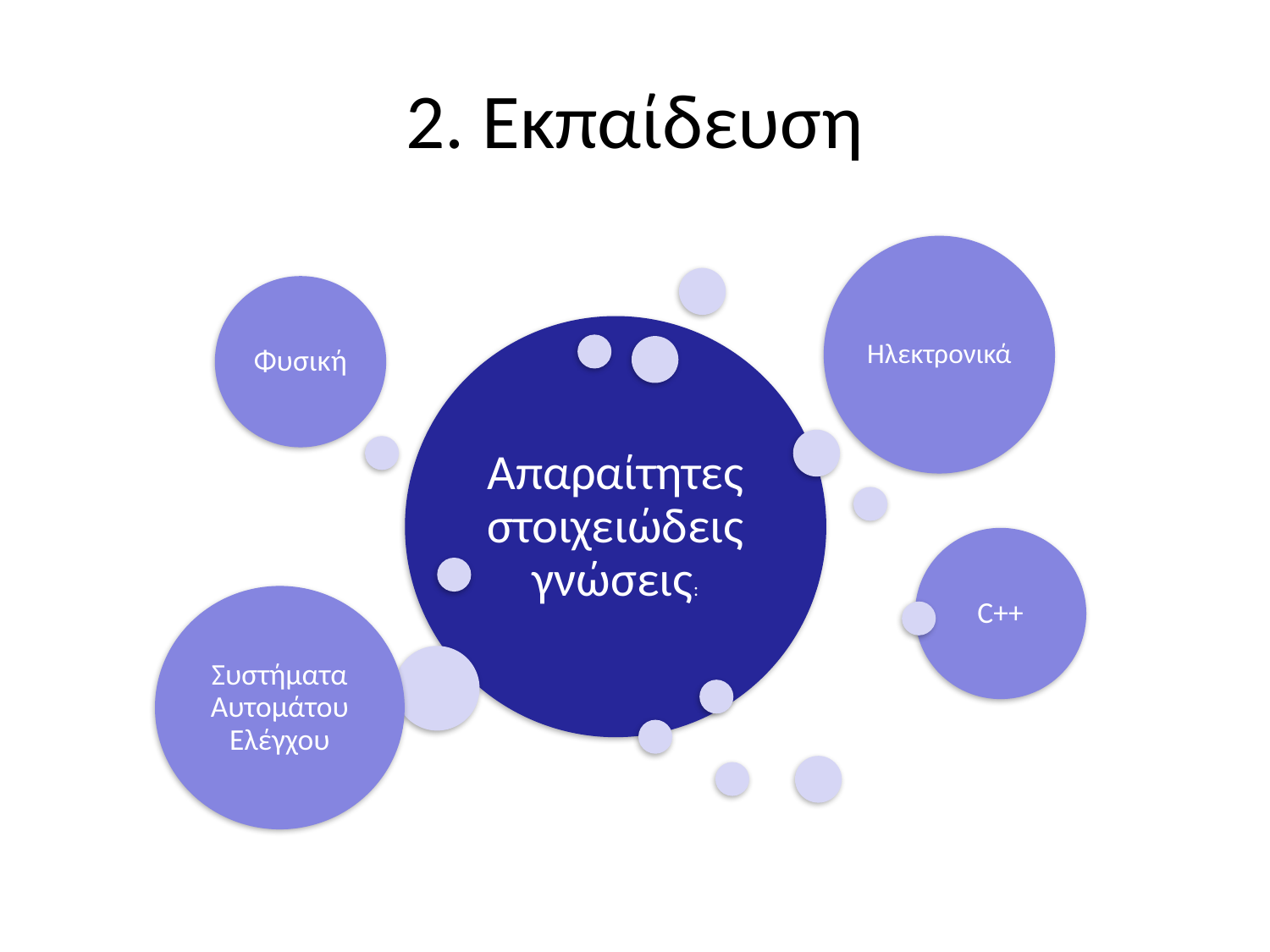

2. Εκπαίδευση
Απαραίτητες στοιχειώδεις γνώσεις:
Φυσική
Ηλεκτρονικά
C++
Συστήματα Αυτομάτου Ελέγχου